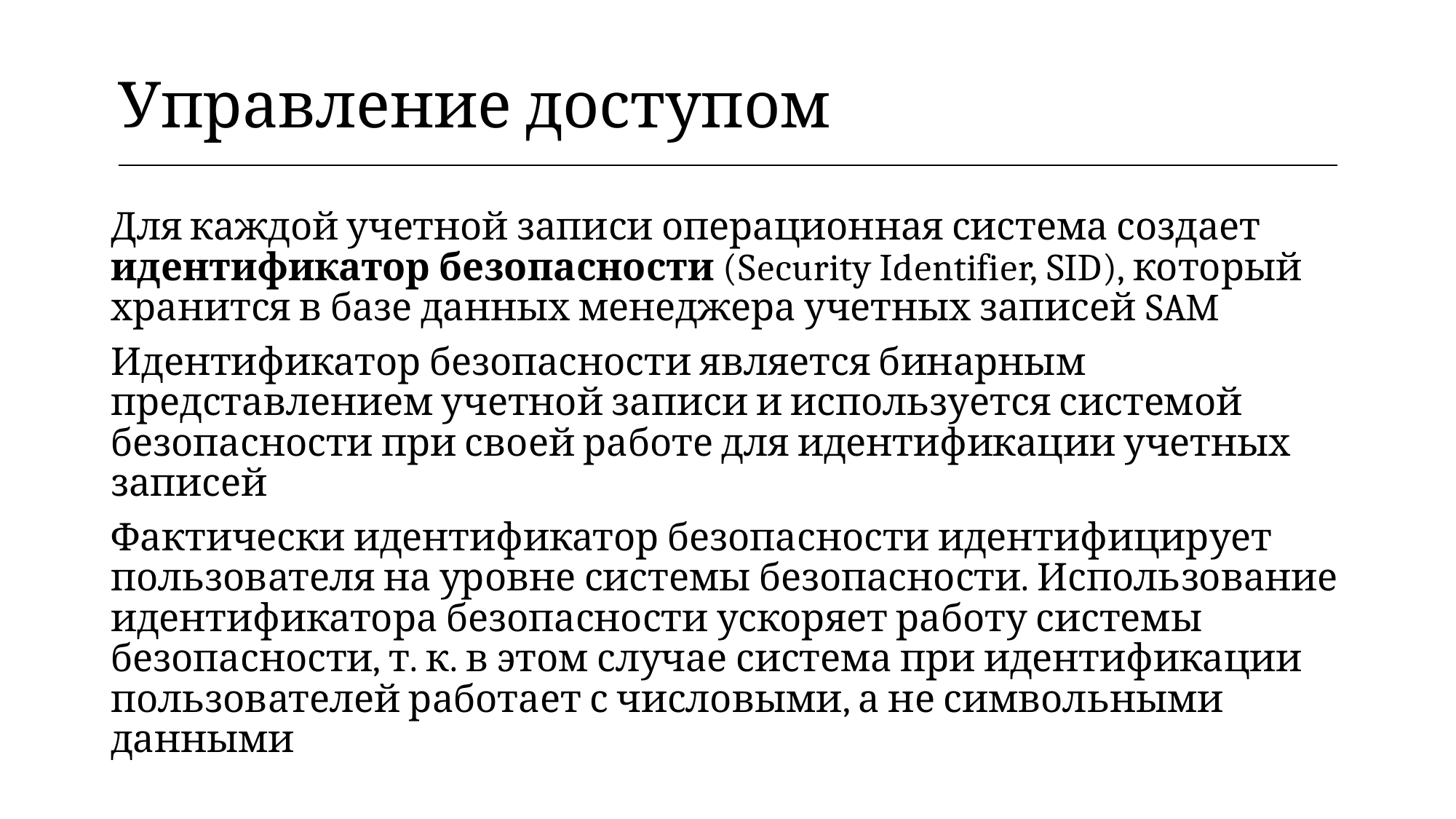

| Управление доступом |
| --- |
Для каждой учетной записи операционная система создает идентификатор безопасности (Security Identifier, SID), который хранится в базе данных менеджера учетных записей SAM
Идентификатор безопасности является бинарным представлением учетной записи и используется системой безопасности при своей работе для идентификации учетных записей
Фактически идентификатор безопасности идентифицирует пользователя на уровне системы безопасности. Использование идентификатора безопасности ускоряет работу системы безопасности, т. к. в этом случае система при идентификации пользователей работает с числовыми, а не символьными данными